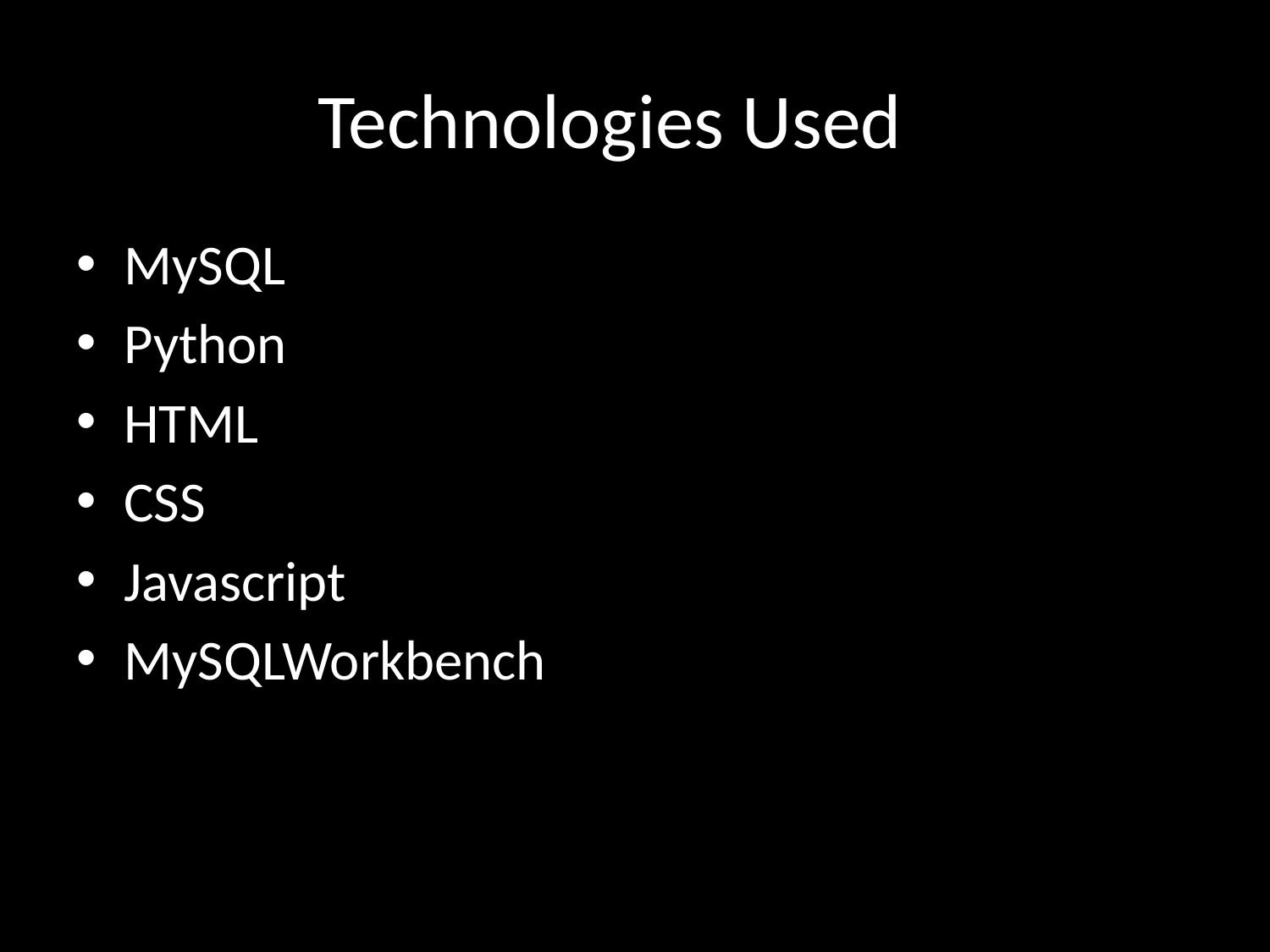

# Technologies Used
MySQL
Python
HTML
CSS
Javascript
MySQLWorkbench